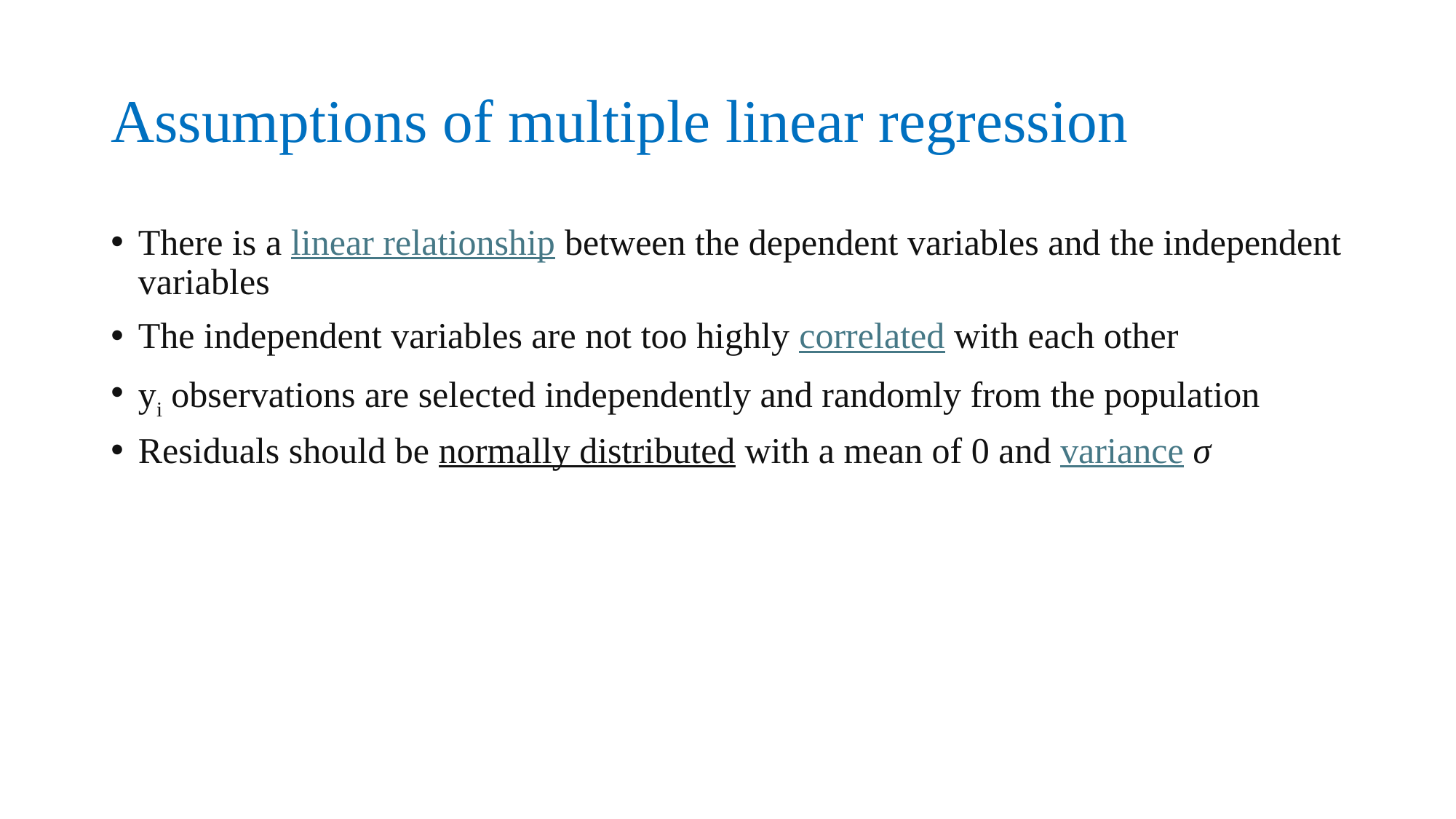

# Assumptions of multiple linear regression
There is a linear relationship between the dependent variables and the independent variables
The independent variables are not too highly correlated with each other
yi observations are selected independently and randomly from the population
Residuals should be normally distributed with a mean of 0 and variance σ